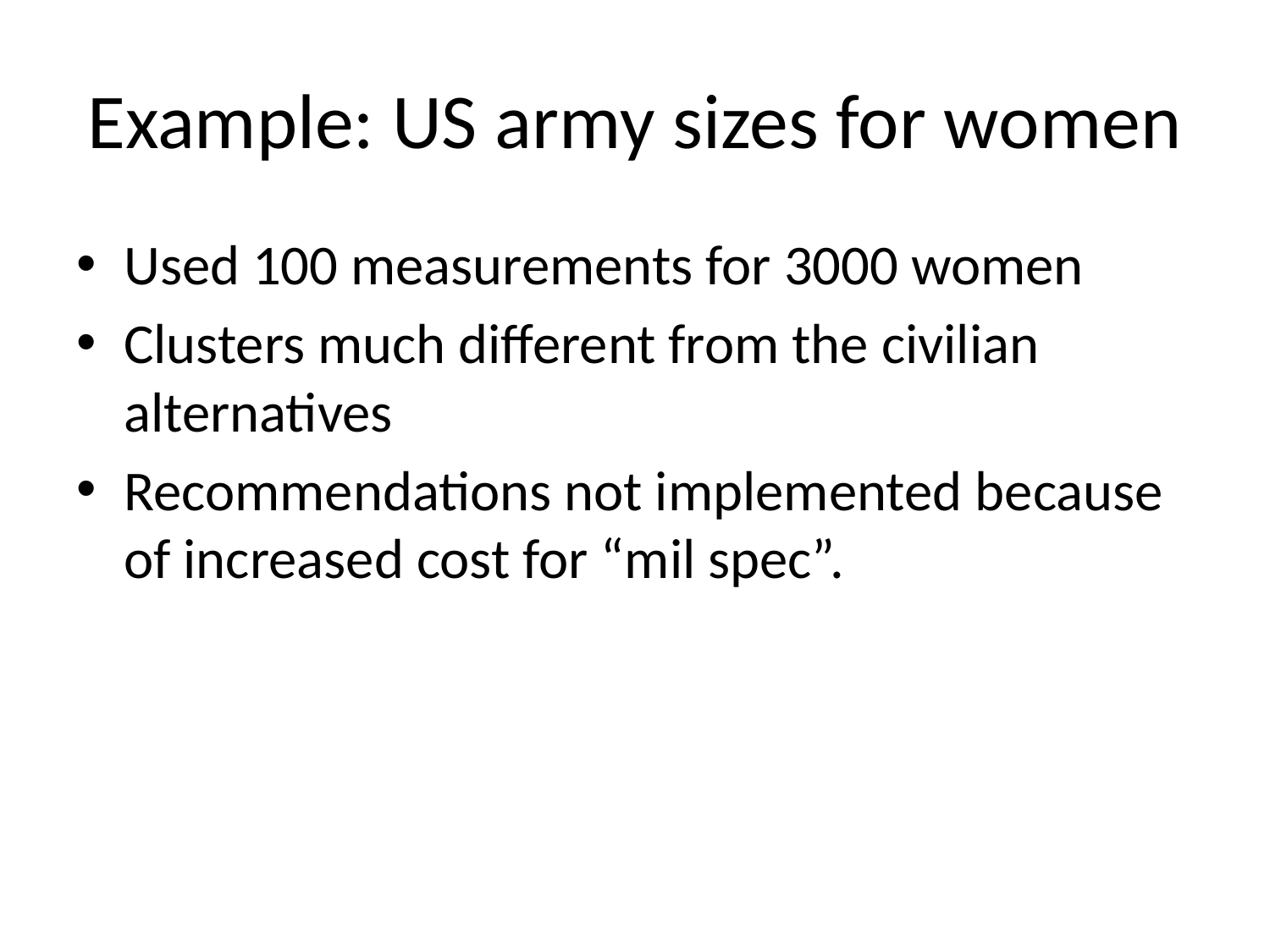

# Example: US army sizes for women
Used 100 measurements for 3000 women
Clusters much different from the civilian alternatives
Recommendations not implemented because of increased cost for “mil spec”.